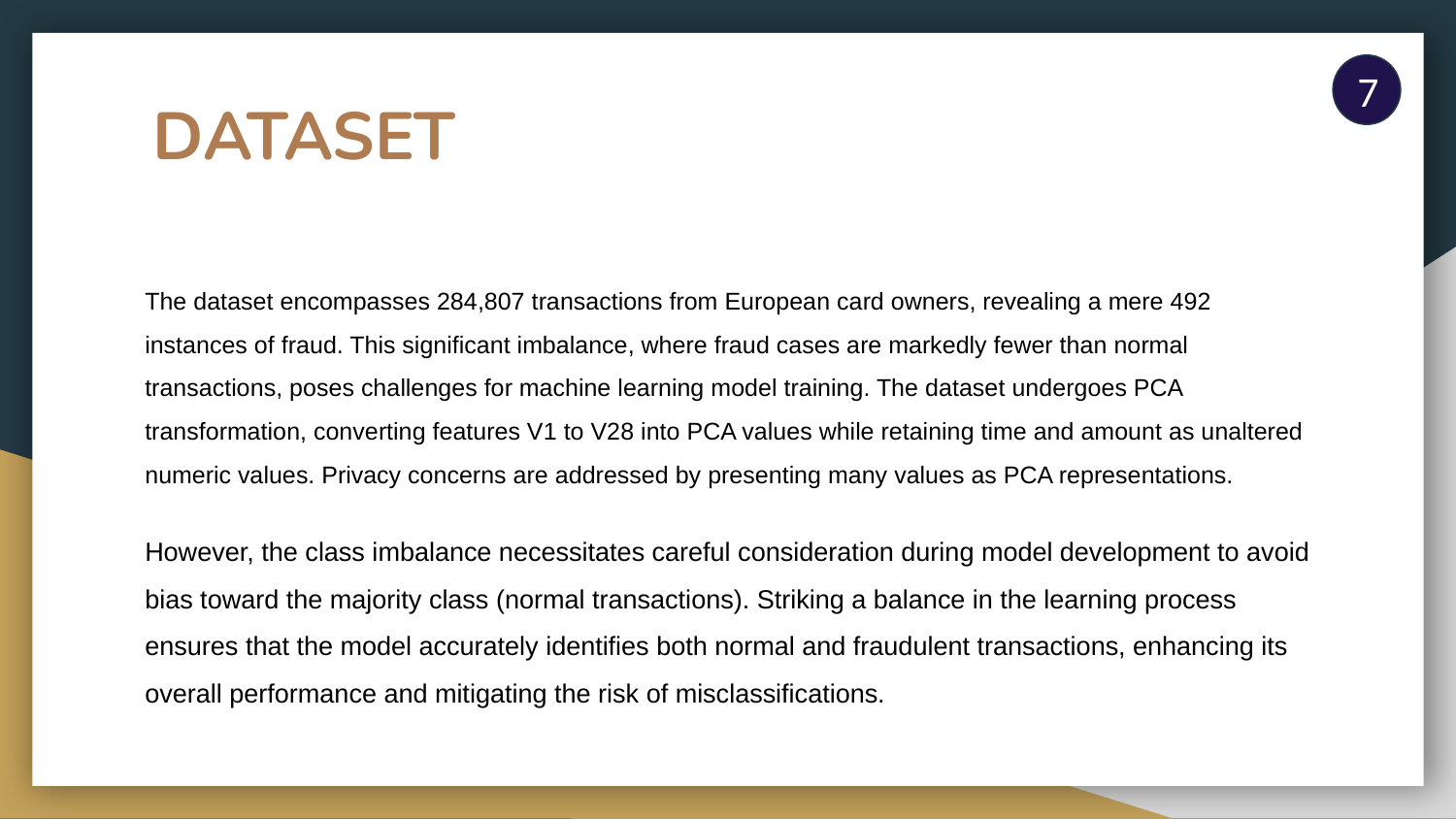

7
# DATASET
The dataset encompasses 284,807 transactions from European card owners, revealing a mere 492 instances of fraud. This significant imbalance, where fraud cases are markedly fewer than normal transactions, poses challenges for machine learning model training. The dataset undergoes PCA transformation, converting features V1 to V28 into PCA values while retaining time and amount as unaltered numeric values. Privacy concerns are addressed by presenting many values as PCA representations.
However, the class imbalance necessitates careful consideration during model development to avoid bias toward the majority class (normal transactions). Striking a balance in the learning process ensures that the model accurately identifies both normal and fraudulent transactions, enhancing its overall performance and mitigating the risk of misclassifications.